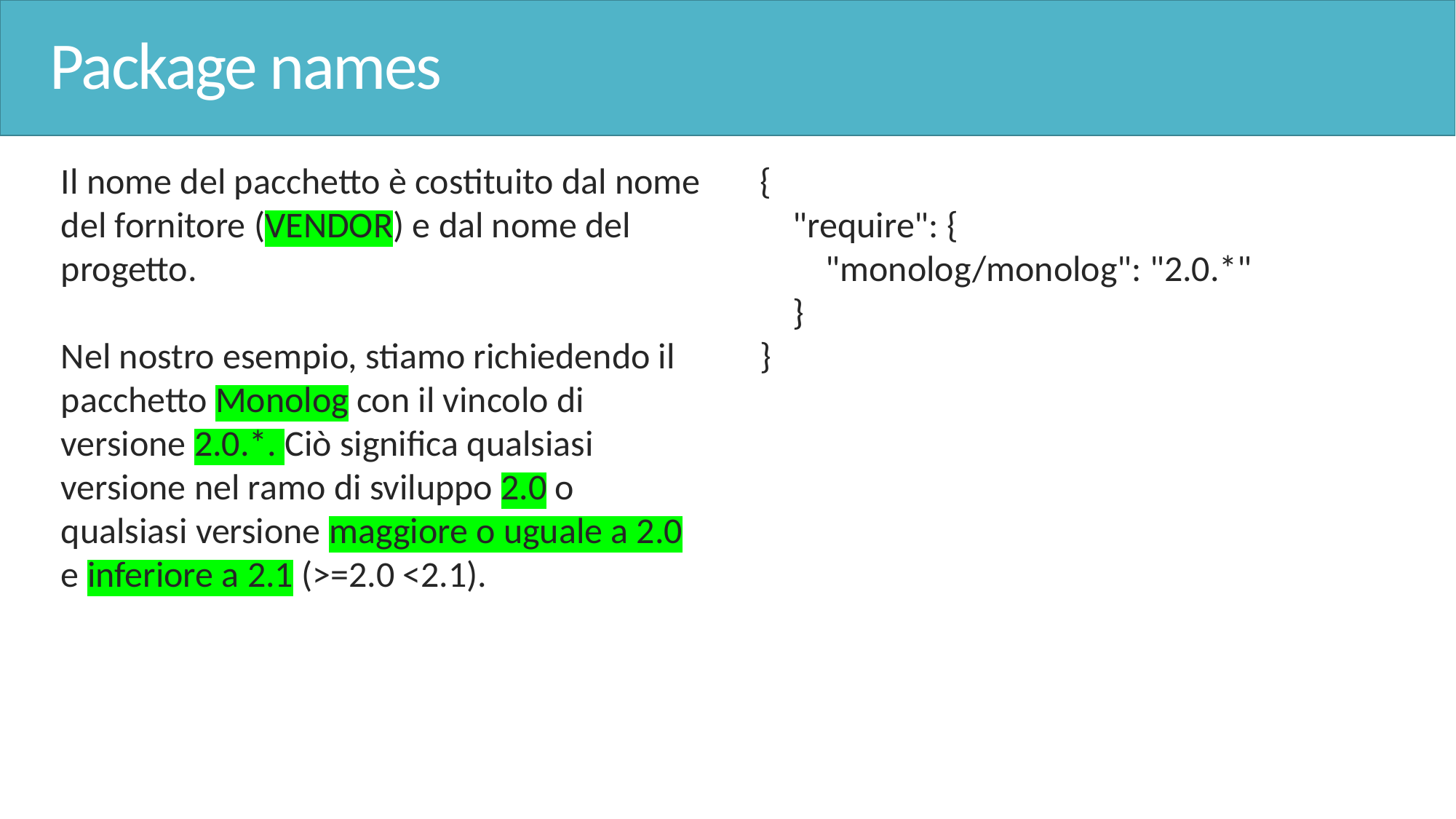

# Package names
Il nome del pacchetto è costituito dal nome del fornitore (VENDOR) e dal nome del progetto.

Nel nostro esempio, stiamo richiedendo il pacchetto Monolog con il vincolo di versione 2.0.*. Ciò significa qualsiasi versione nel ramo di sviluppo 2.0 o qualsiasi versione maggiore o uguale a 2.0 e inferiore a 2.1 (>=2.0 <2.1).
{
    "require": {
        "monolog/monolog": "2.0.*"
    }
}